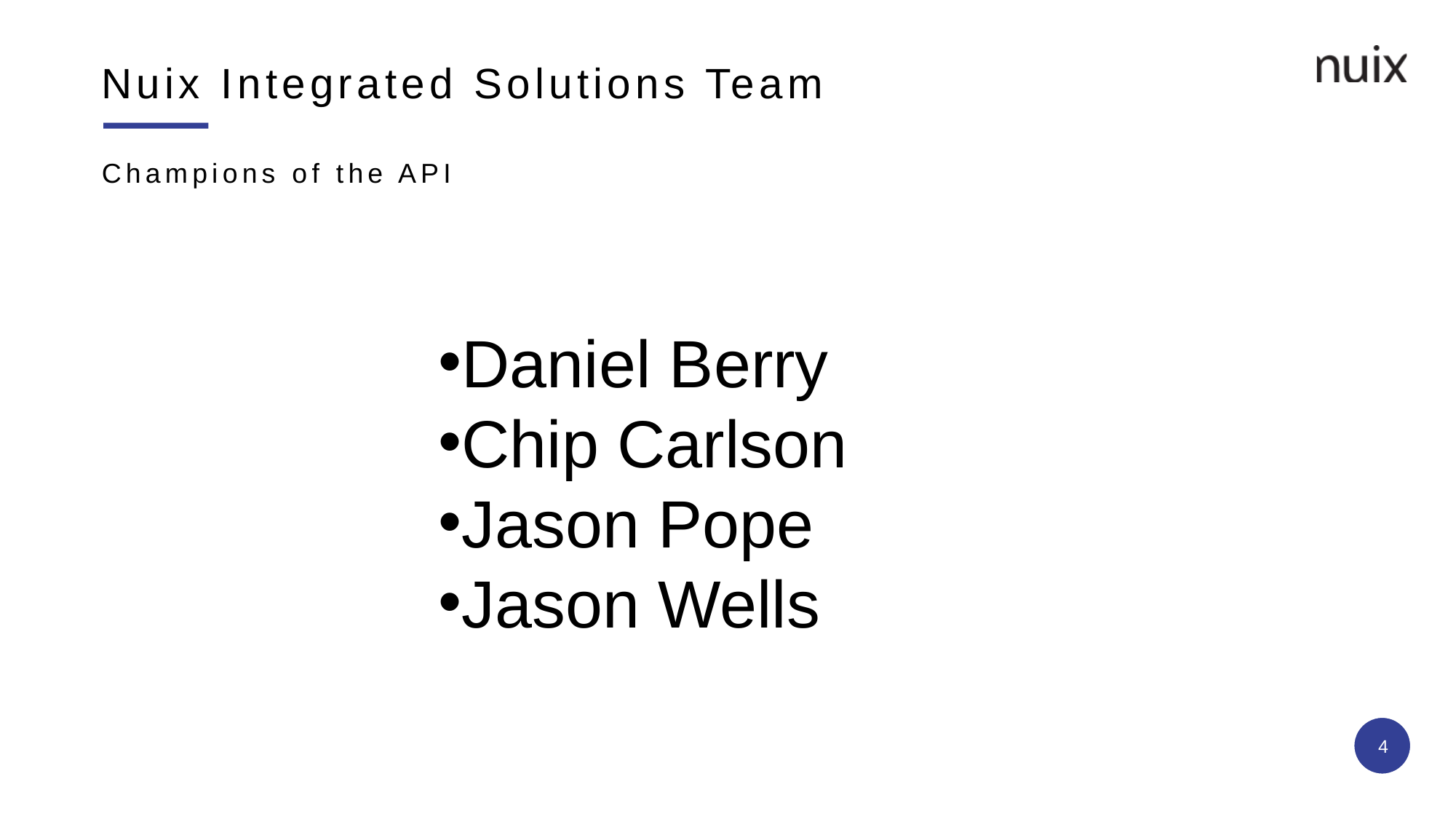

# Nuix Integrated Solutions Team
Champions of the API
Daniel Berry
Chip Carlson
Jason Pope
Jason Wells